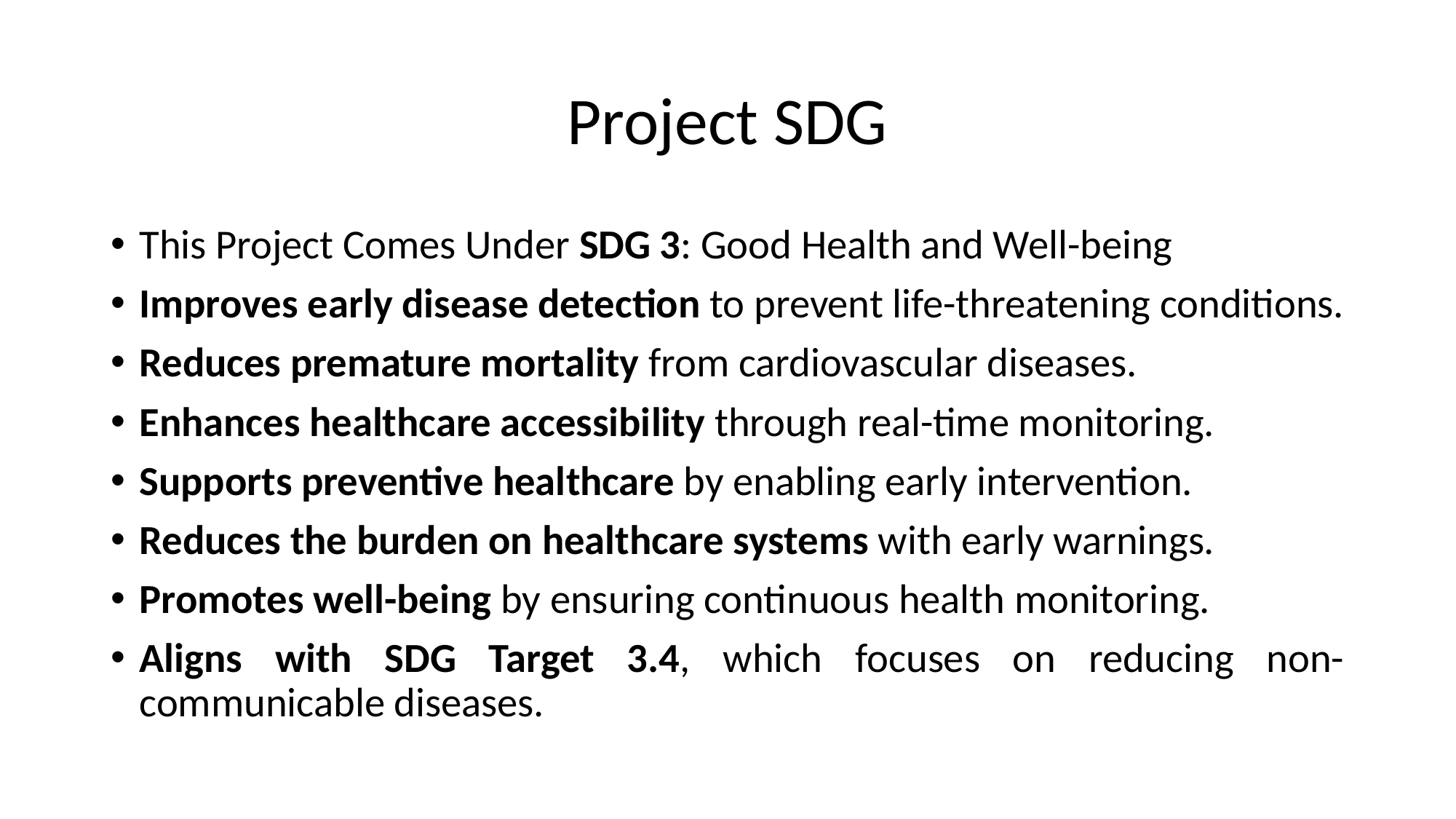

# Project SDG
This Project Comes Under SDG 3: Good Health and Well-being
Improves early disease detection to prevent life-threatening conditions.
Reduces premature mortality from cardiovascular diseases.
Enhances healthcare accessibility through real-time monitoring.
Supports preventive healthcare by enabling early intervention.
Reduces the burden on healthcare systems with early warnings.
Promotes well-being by ensuring continuous health monitoring.
Aligns with SDG Target 3.4, which focuses on reducing non-communicable diseases.